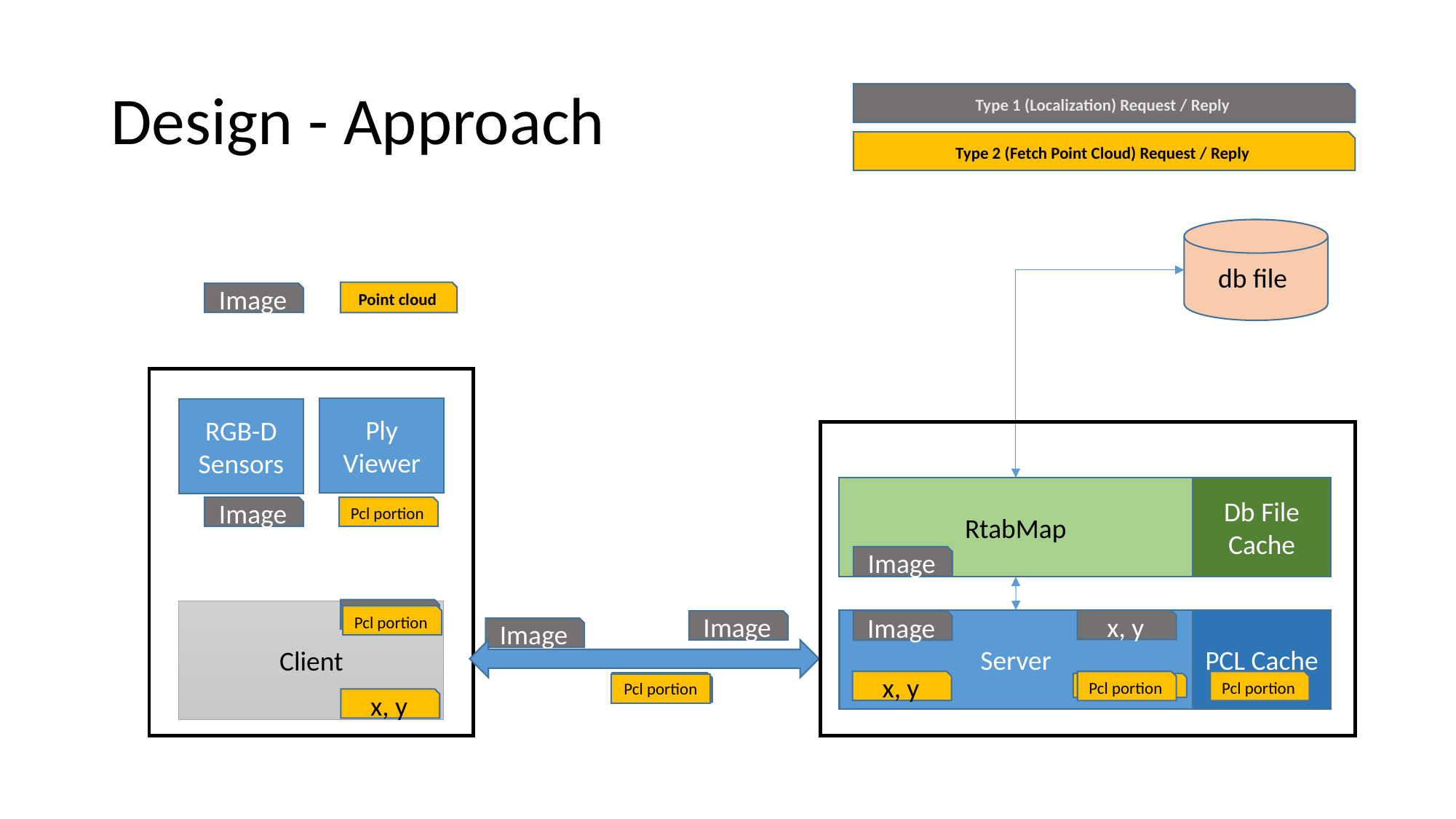

# Design - Approach
Type 1 (Localization) Request / Reply
Type 2 (Fetch Point Cloud) Request / Reply

db file
Point cloud
Image

Ply Viewer
RGB-D Sensors

RtabMap
Db File Cache
Image
Pcl portion
Image
x, y
Client
Pcl portion
Server
PCL Cache
x, y
Image
Image
Image

x, y
Pcl portion
Pcl portion
x, y
x, y
PCL portion
Pcl portion
x, y